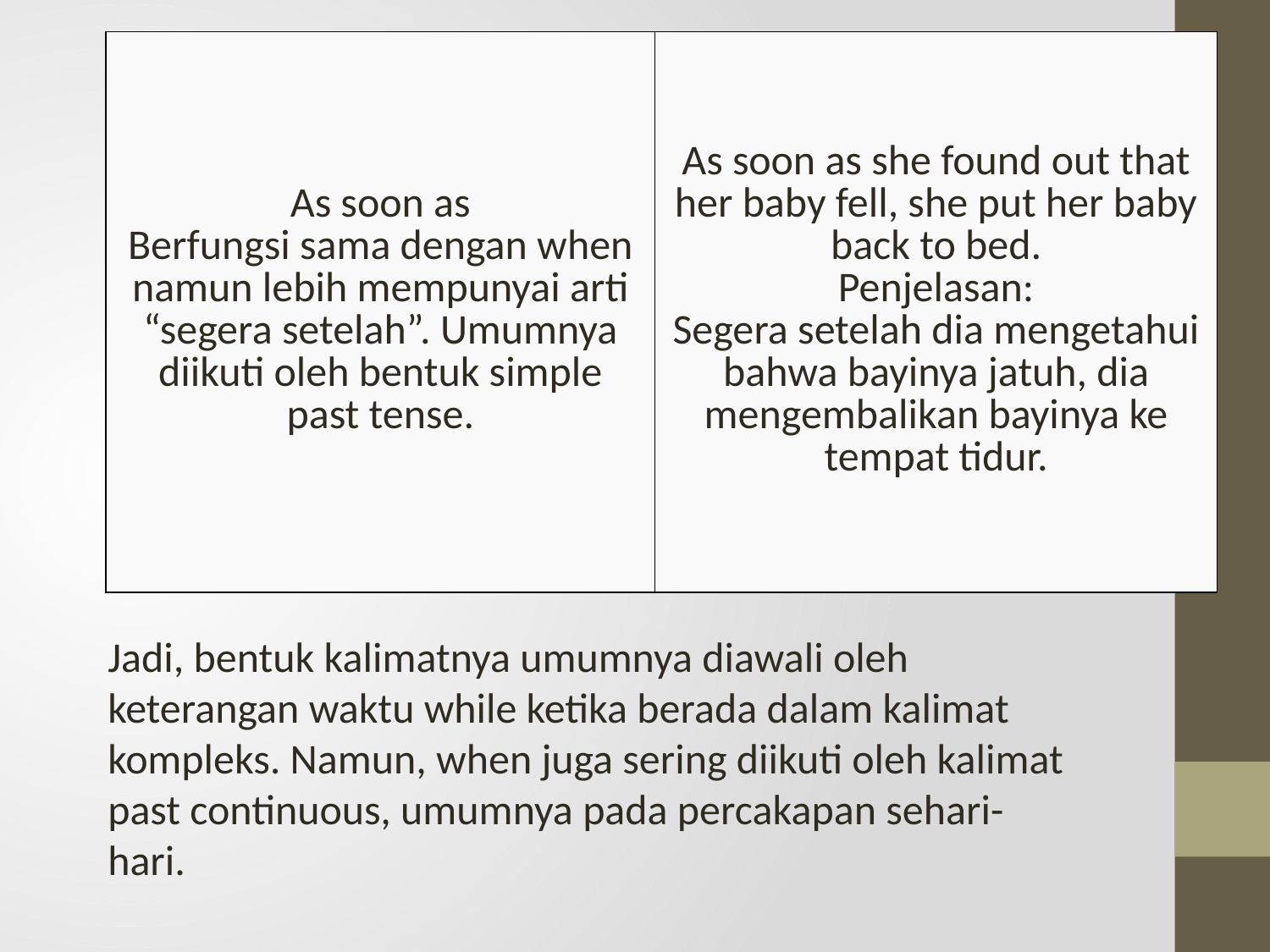

| As soon as Berfungsi sama dengan when namun lebih mempunyai arti “segera setelah”. Umumnya diikuti oleh bentuk simple past tense. | As soon as she found out that her baby fell, she put her baby back to bed. Penjelasan: Segera setelah dia mengetahui bahwa bayinya jatuh, dia mengembalikan bayinya ke tempat tidur. |
| --- | --- |

Jadi, bentuk kalimatnya umumnya diawali oleh keterangan waktu while ketika berada dalam kalimat kompleks. Namun, when juga sering diikuti oleh kalimat past continuous, umumnya pada percakapan sehari-hari.